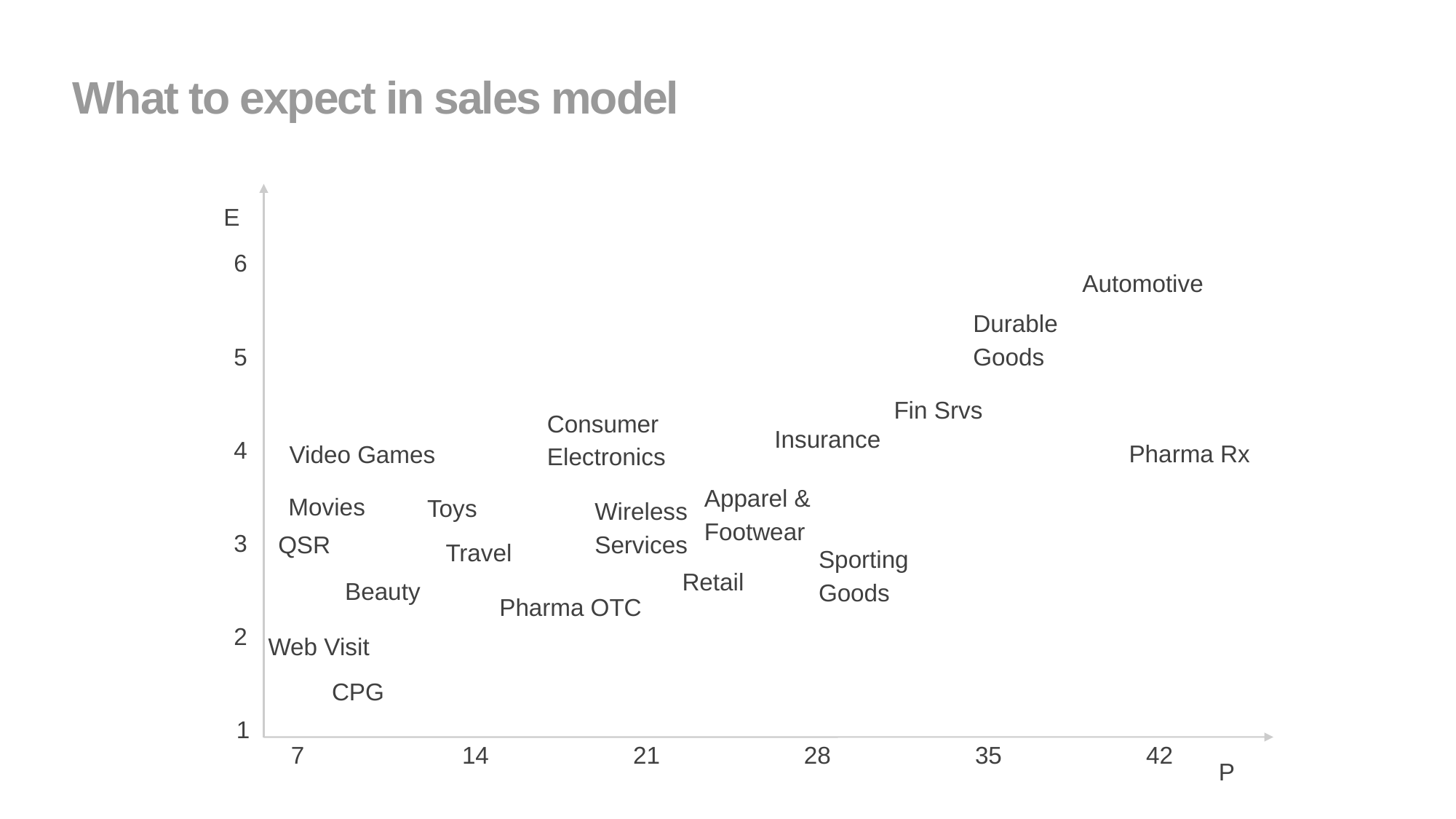

# What to expect in sales model
7
14
21
28
35
42
P
E
6
5
4
3
2
1
Automotive
Durable Goods
Fin Srvs
Consumer Electronics
Insurance
Pharma Rx
Video Games
Apparel & Footwear
Movies
Toys
Wireless Services
QSR
Travel
Sporting Goods
Retail
Beauty
Pharma OTC
Web Visit
CPG